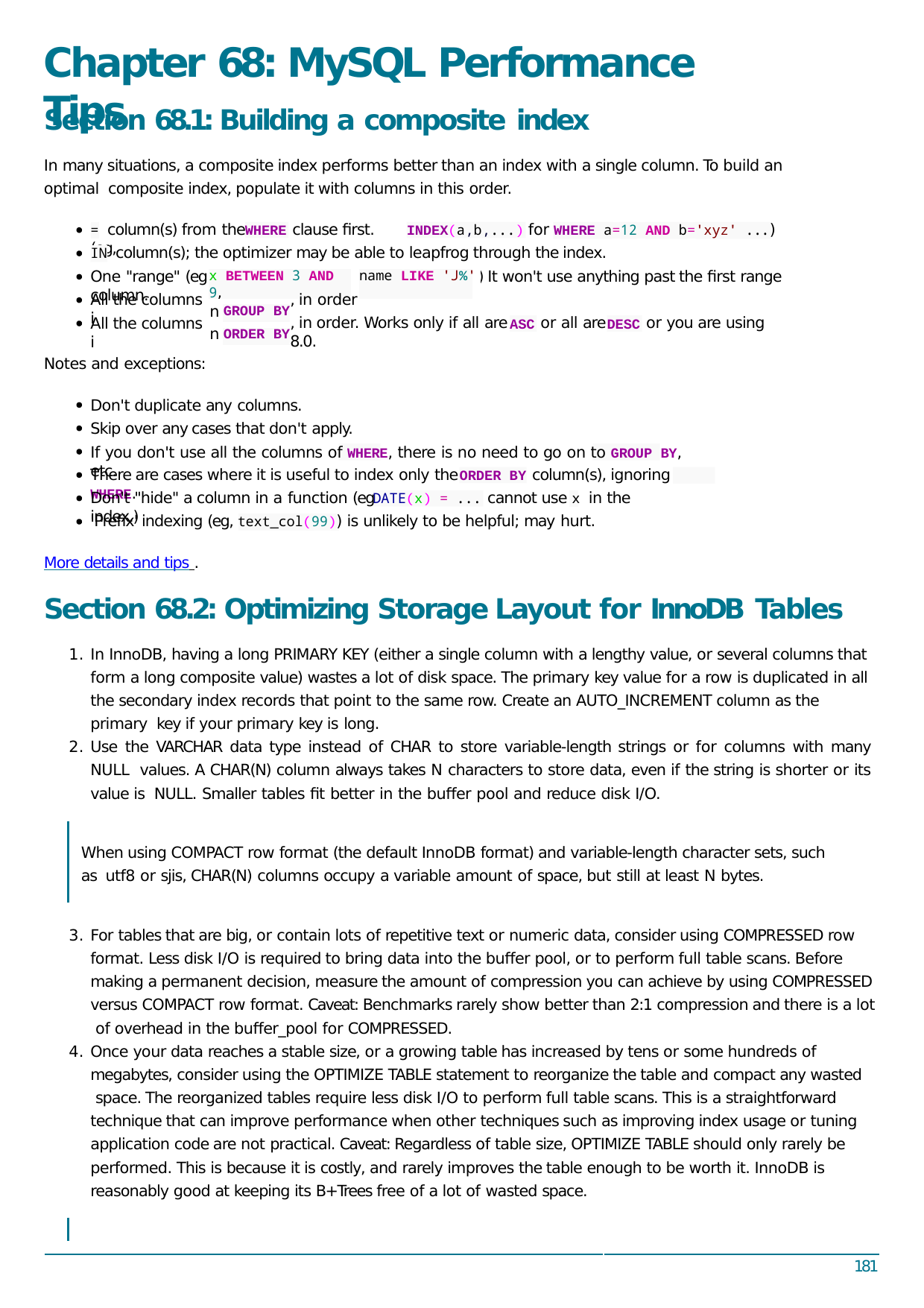

# Chapter 68: MySQL Performance Tips
Section 68.1: Building a composite index
In many situations, a composite index performs better than an index with a single column. To build an optimal  composite index, populate it with columns in this order.
= column(s) from the	clause ﬁrst. (eg,
for WHERE a=12 AND b='xyz' ...)

WHERE
INDEX(a,b,...)

IN column(s); the optimizer may be able to leapfrog through the index.
One "range" (eg	) It won't use anything past the ﬁrst range column.

| x BETWEEN 3 AND 9, |  |  | name LIKE 'J%' |
| --- | --- | --- | --- |
| n n | GROUP BY |  |  |
|  | ORDER BY |  |  |

, in order
, in order. Works only if all are	or all are	or you are using 8.0.
All the columns i

All the columns i
ASC
DESC

Notes and exceptions:

Don't duplicate any columns.
Skip over any cases that don't apply.
If you don't use all the columns of WHERE, there is no need to go on to GROUP BY, etc.

There are cases where it is useful to index only the	column(s), ignoring WHERE.
ORDER BY

Don't "hide" a column in a function (eg	cannot use x in the index.)
DATE(x) = ...

'Preﬁx' indexing (eg, text_col(99)) is unlikely to be helpful; may hurt.

More details and tips .

Section 68.2: Optimizing Storage Layout for InnoDB Tables
In InnoDB, having a long PRIMARY KEY (either a single column with a lengthy value, or several columns that  form a long composite value) wastes a lot of disk space. The primary key value for a row is duplicated in all  the secondary index records that point to the same row. Create an AUTO_INCREMENT column as the primary  key if your primary key is long.
Use the VARCHAR data type instead of CHAR to store variable-length strings or for columns with many NULL  values. A CHAR(N) column always takes N characters to store data, even if the string is shorter or its value is  NULL. Smaller tables ﬁt better in the buﬀer pool and reduce disk I/O.

When using COMPACT row format (the default InnoDB format) and variable-length character sets, such as  utf8 or sjis, CHAR(N) columns occupy a variable amount of space, but still at least N bytes.

For tables that are big, or contain lots of repetitive text or numeric data, consider using COMPRESSED row  format. Less disk I/O is required to bring data into the buﬀer pool, or to perform full table scans. Before  making a permanent decision, measure the amount of compression you can achieve by using COMPRESSED  versus COMPACT row format. Caveat: Benchmarks rarely show better than 2:1 compression and there is a lot  of overhead in the buﬀer_pool for COMPRESSED.
Once your data reaches a stable size, or a growing table has increased by tens or some hundreds of  megabytes, consider using the OPTIMIZE TABLE statement to reorganize the table and compact any wasted  space. The reorganized tables require less disk I/O to perform full table scans. This is a straightforward  technique that can improve performance when other techniques such as improving index usage or tuning  application code are not practical. Caveat: Regardless of table size, OPTIMIZE TABLE should only rarely be  performed. This is because it is costly, and rarely improves the table enough to be worth it. InnoDB is  reasonably good at keeping its B+Trees free of a lot of wasted space.

181